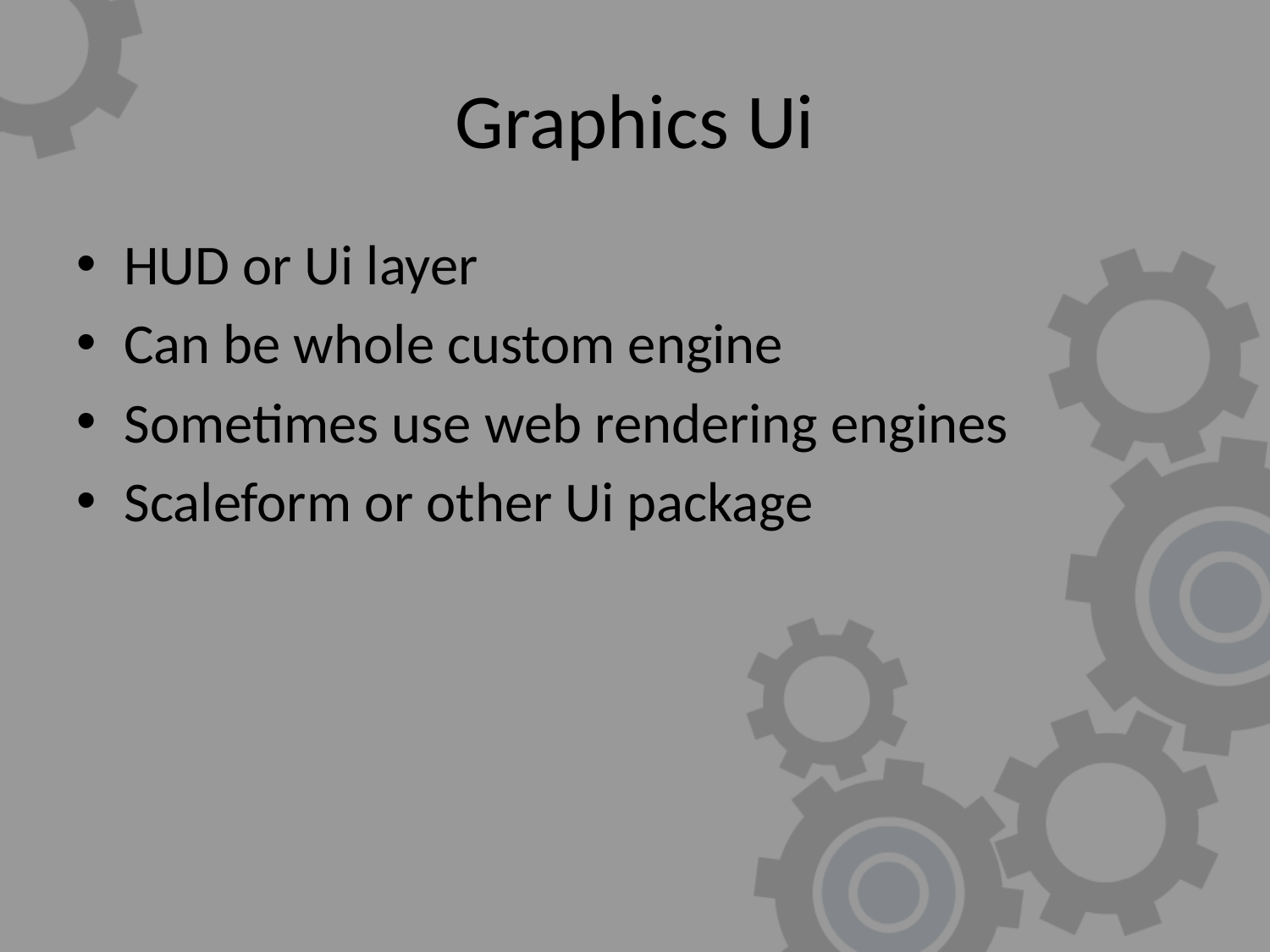

# Graphics Ui
HUD or Ui layer
Can be whole custom engine
Sometimes use web rendering engines
Scaleform or other Ui package